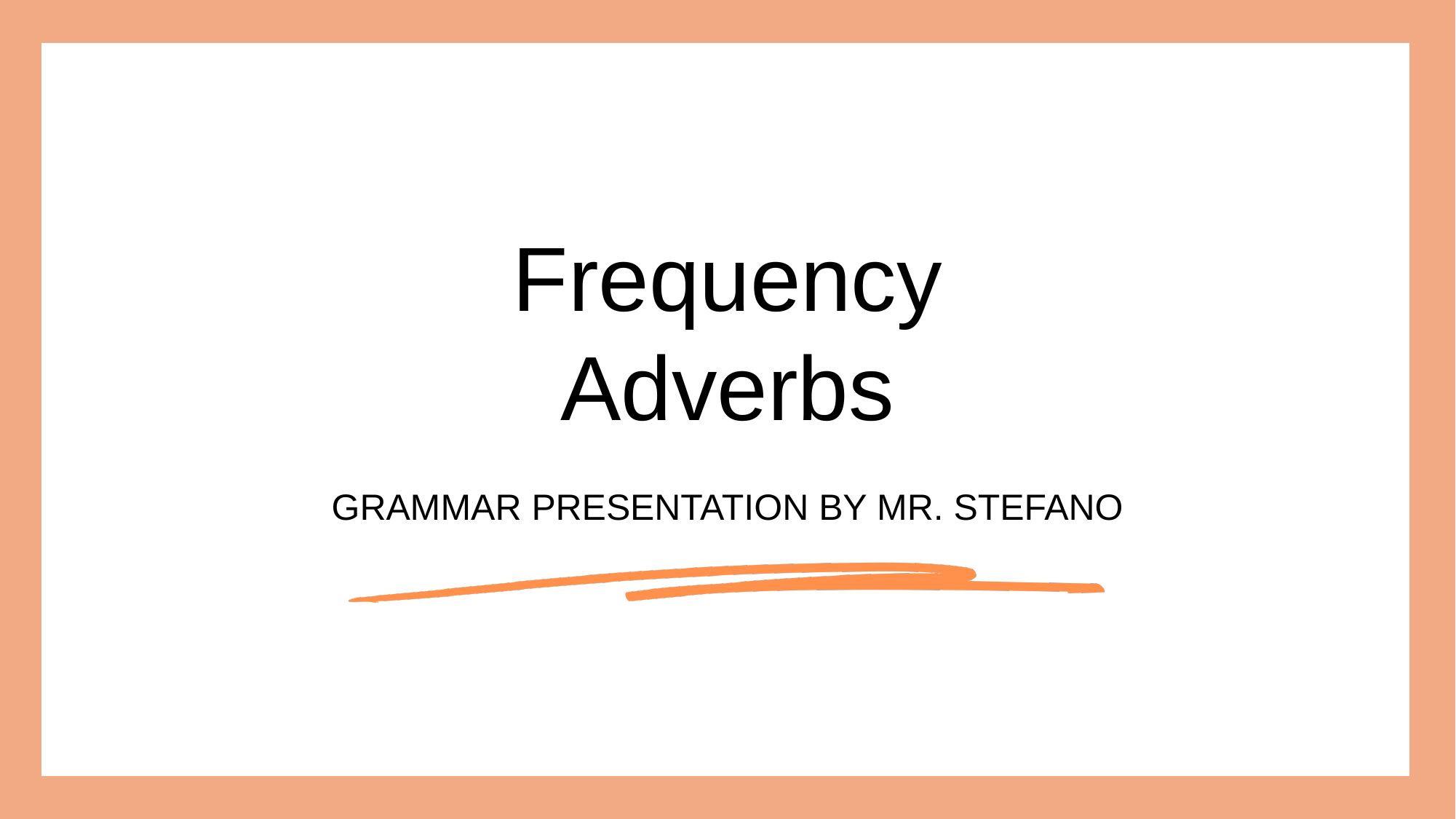

# Frequency Adverbs
GRAMMAR PRESENTATION BY MR. STEFANO